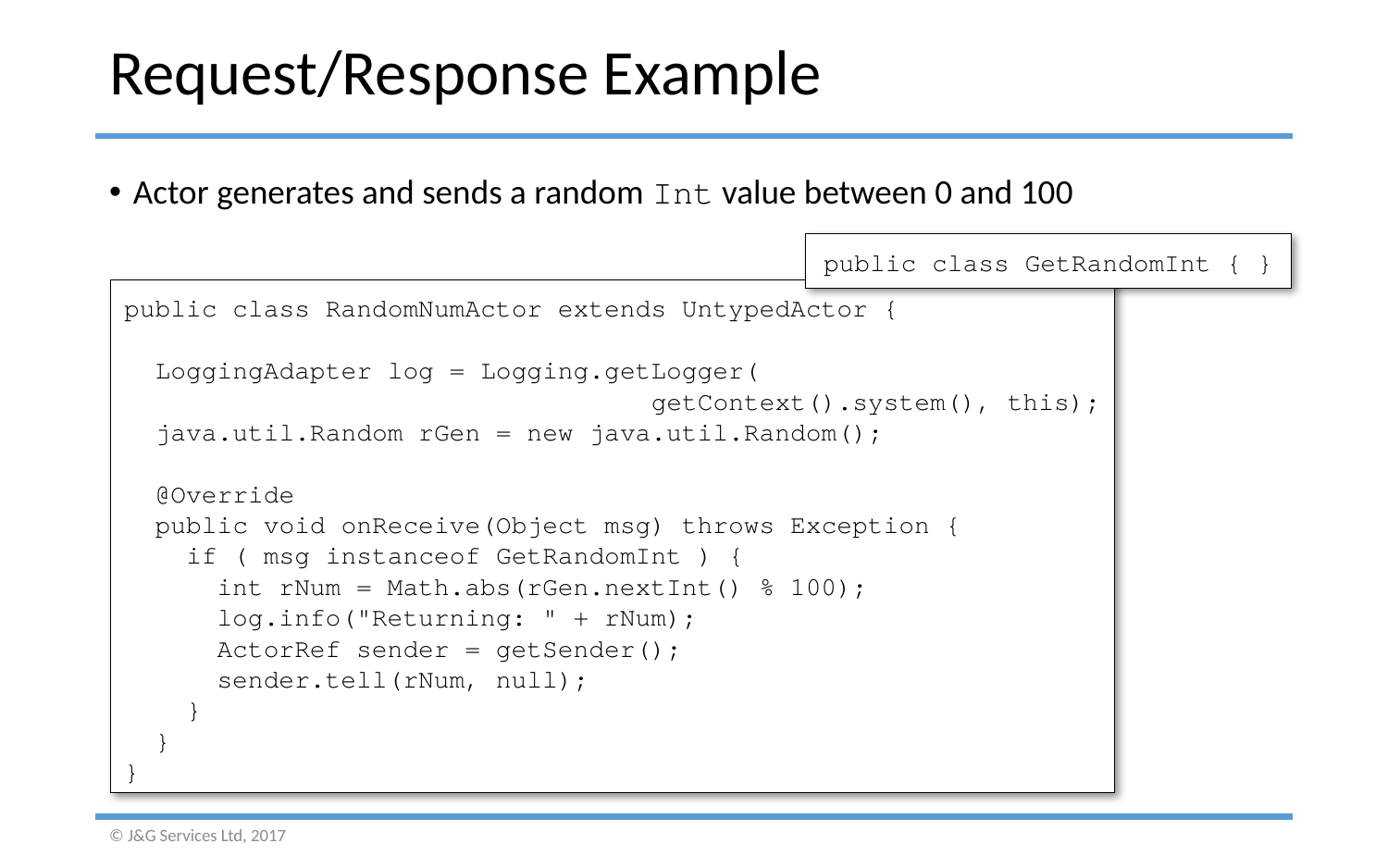

# Request/Response Example
Actor generates and sends a random Int value between 0 and 100
public class GetRandomInt { }
public class RandomNumActor extends UntypedActor {

  LoggingAdapter log = Logging.getLogger(
                                  getContext().system(), this);
  java.util.Random rGen = new java.util.Random();

  @Override
  public void onReceive(Object msg) throws Exception {
    if ( msg instanceof GetRandomInt ) {
      int rNum = Math.abs(rGen.nextInt() % 100);
      log.info("Returning: " + rNum);
      ActorRef sender = getSender();
      sender.tell(rNum, null);
    }
  }
}